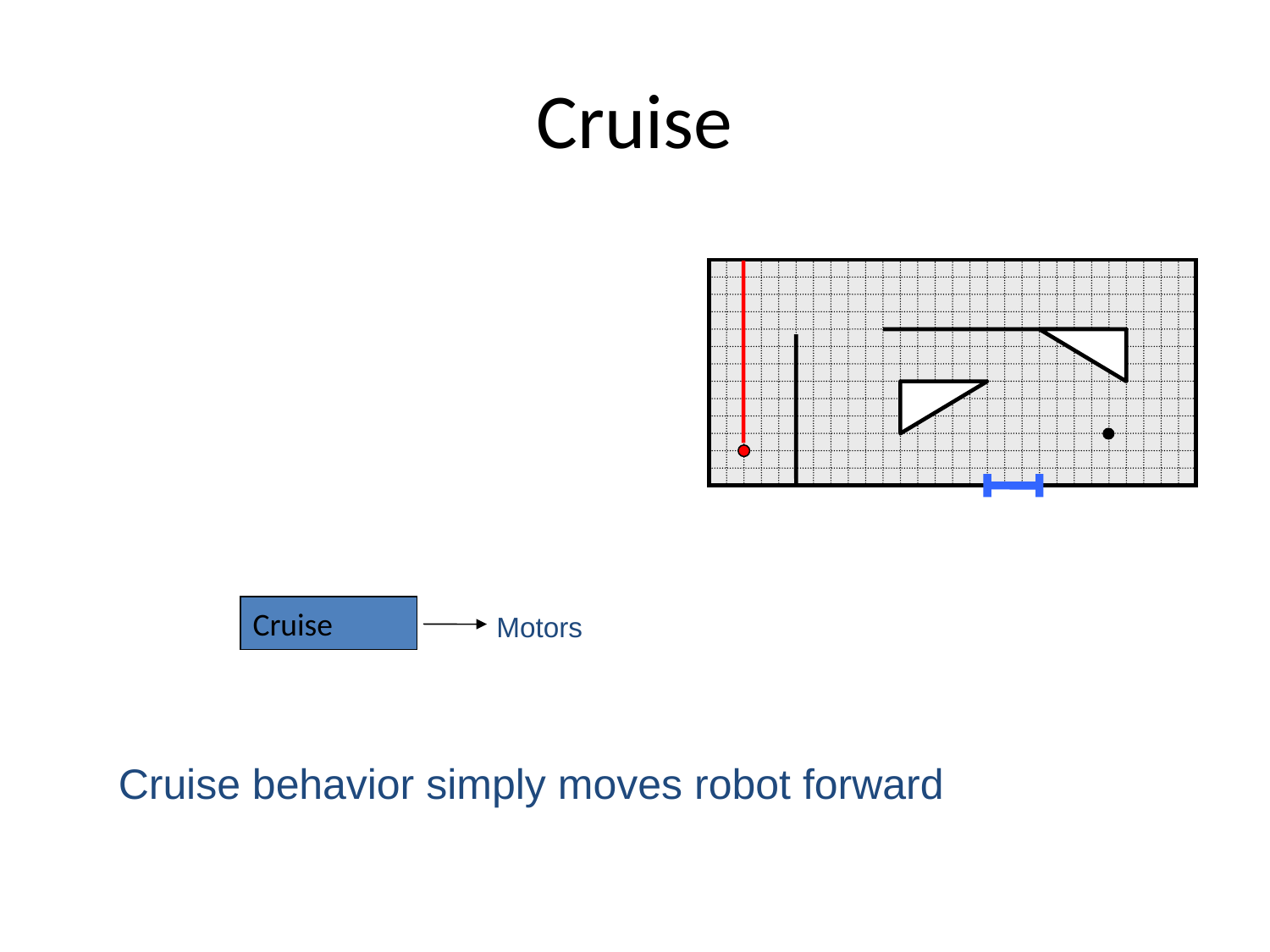

# Cruise

Cruise
Motors

Cruise behavior simply moves robot forward